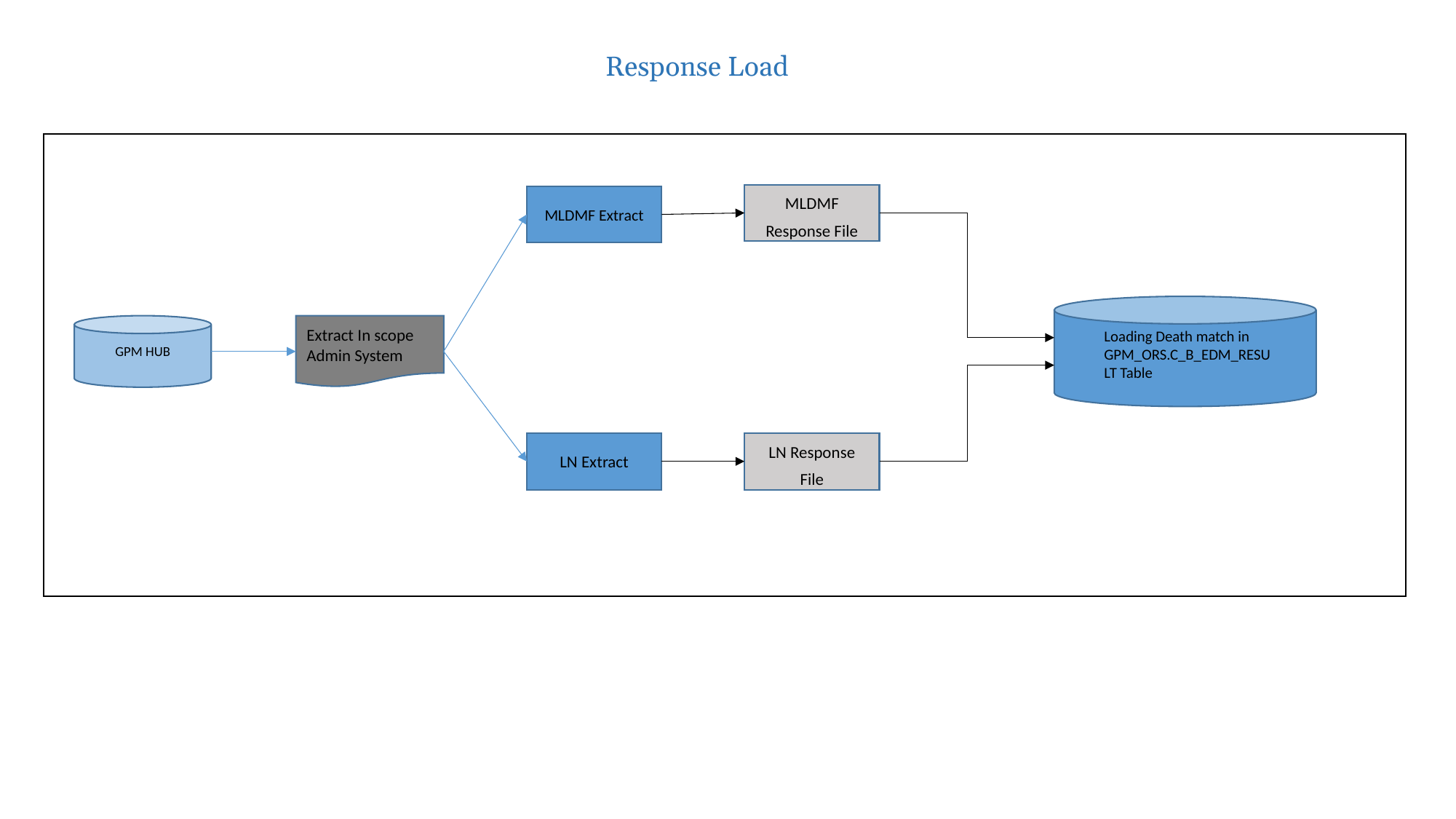

Response Load

MLDMF Response File
MLDMF Extract

Extract In scope Admin System

Loading Death match in GPM_ORS.C_B_EDM_RESULT Table
GPM HUB
LN Extract
LN Response File